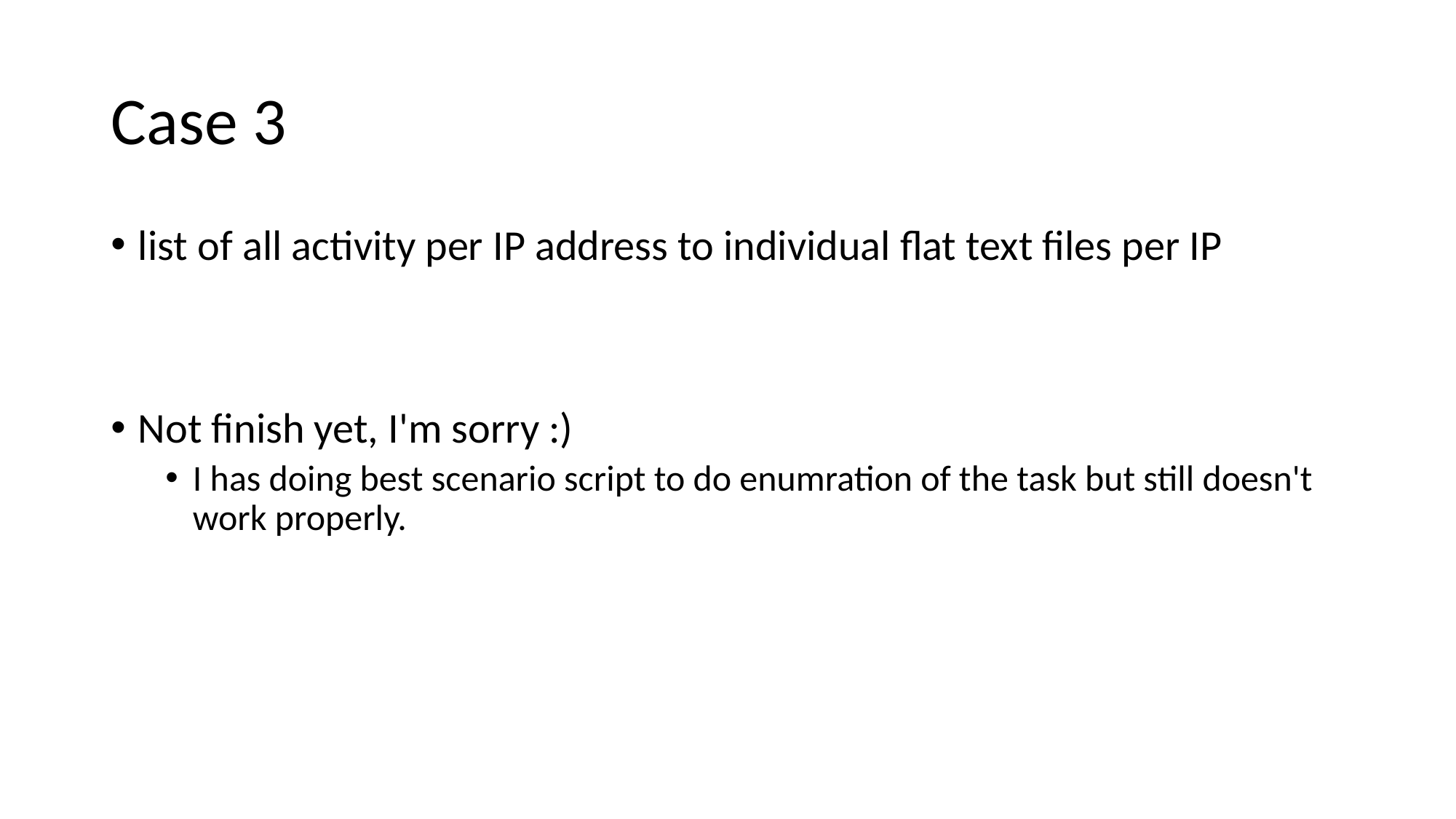

# Case 3
list of all activity per IP address to individual flat text files per IP

Not finish yet, I'm sorry :)
I has doing best scenario script to do enumration of the task but still doesn't work properly.